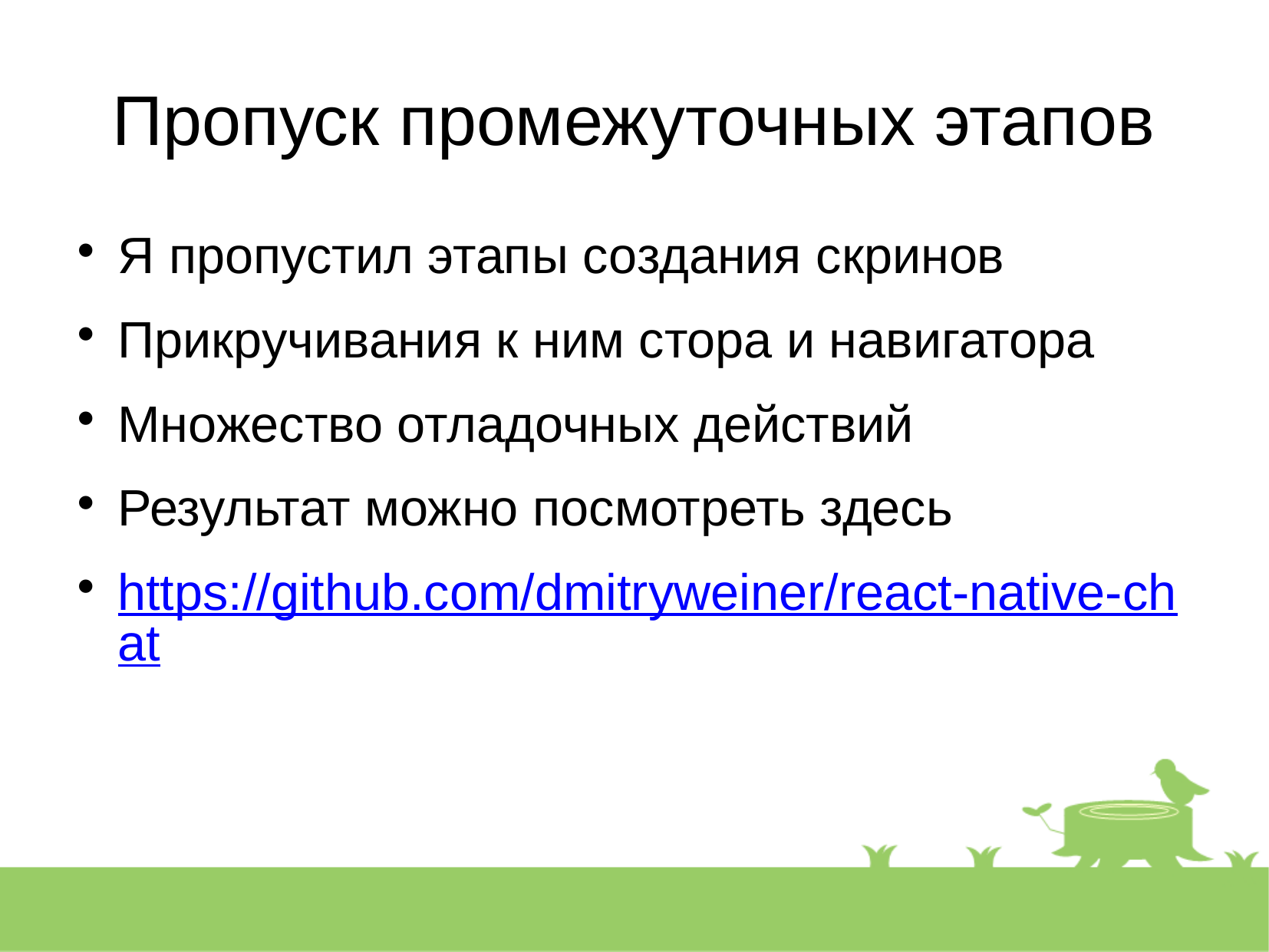

Пропуск промежуточных этапов
Я пропустил этапы создания скринов
Прикручивания к ним стора и навигатора
Множество отладочных действий
Результат можно посмотреть здесь
https://github.com/dmitryweiner/react-native-chat